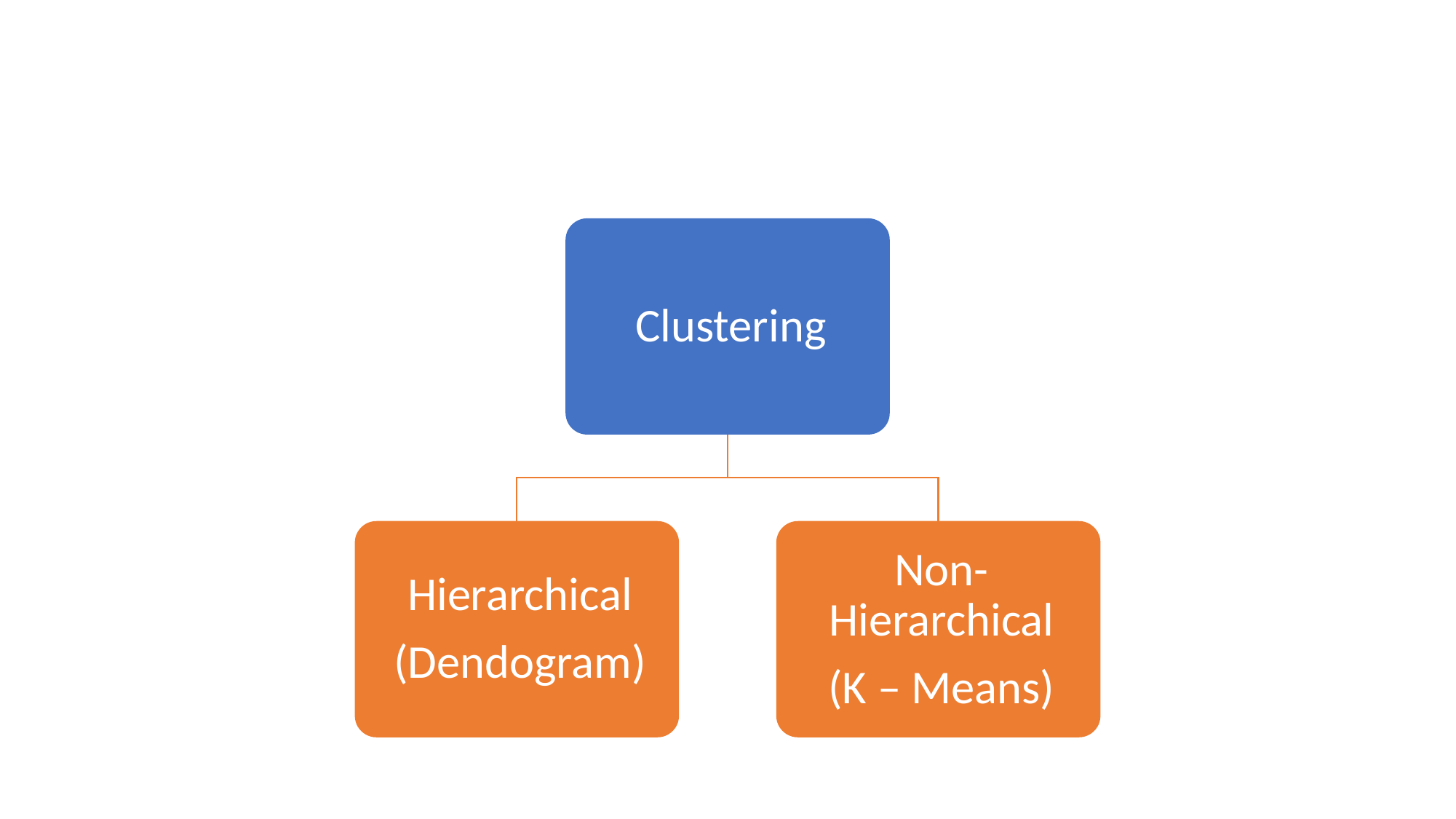

#
Clustering
Hierarchical
(Dendogram)
Non-Hierarchical
(K – Means)